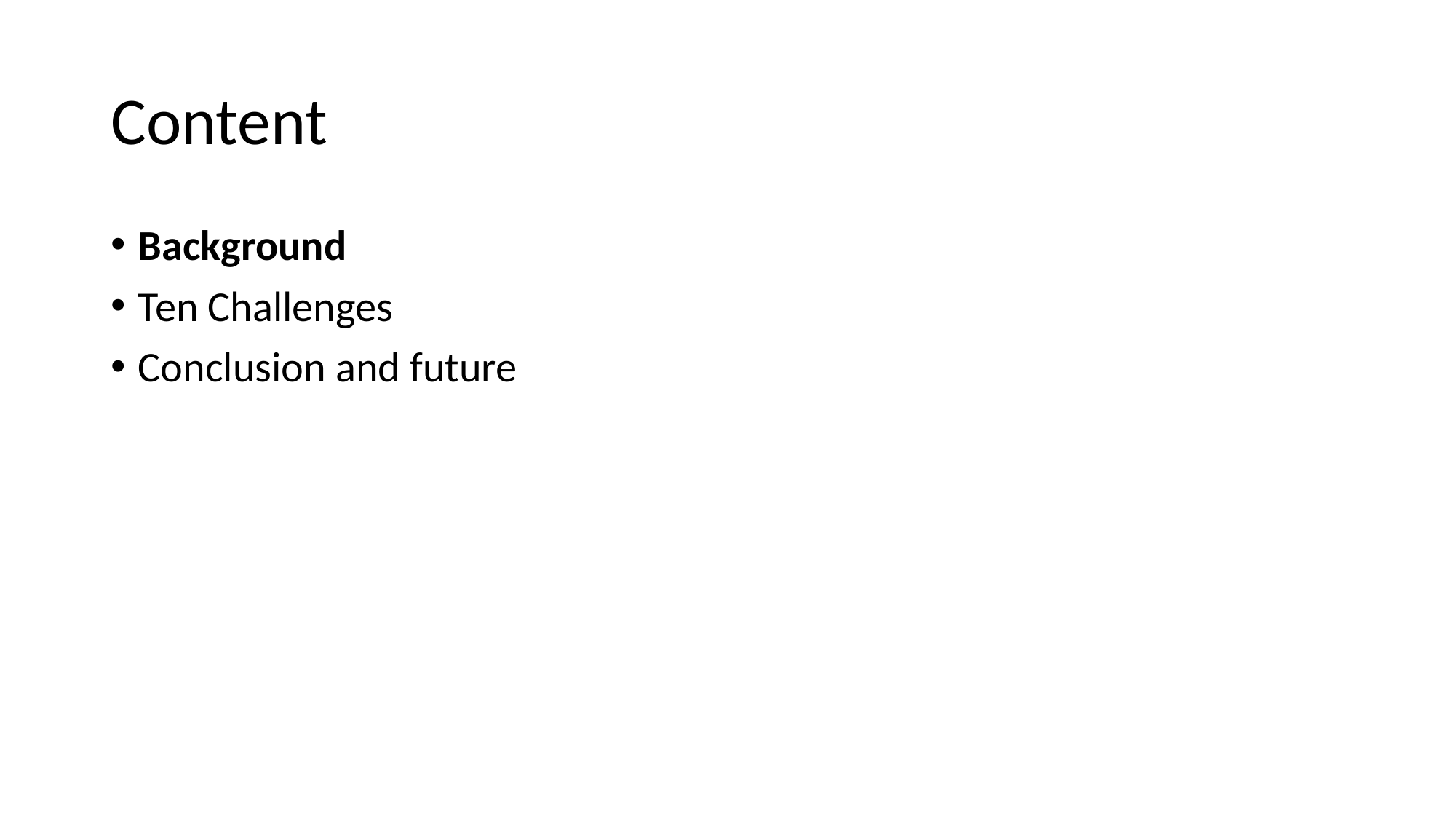

# Content
Background
Ten Challenges
Conclusion and future